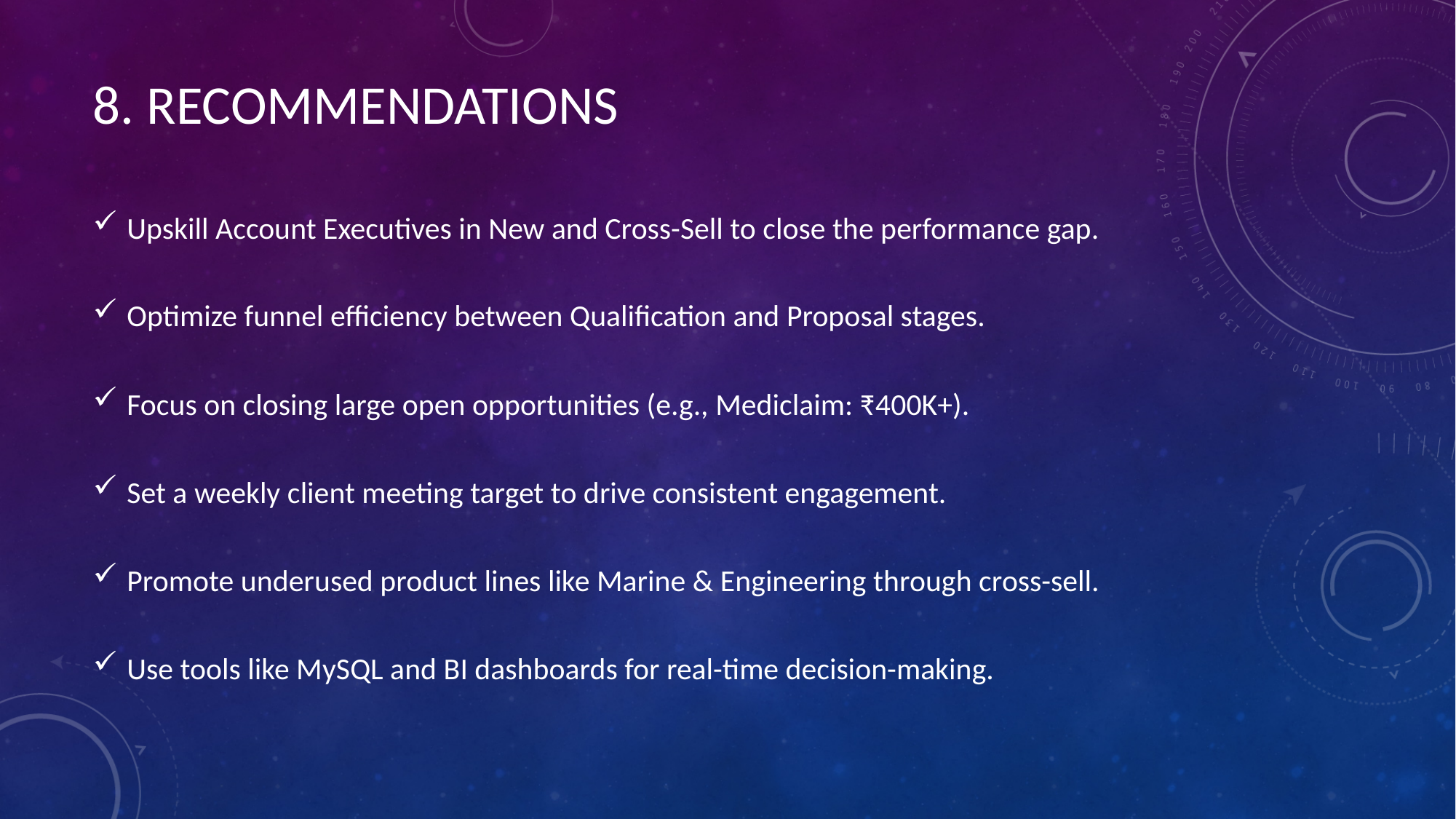

# 8. RECOMMENDATIONS
Upskill Account Executives in New and Cross-Sell to close the performance gap.
Optimize funnel efficiency between Qualification and Proposal stages.
Focus on closing large open opportunities (e.g., Mediclaim: ₹400K+).
Set a weekly client meeting target to drive consistent engagement.
Promote underused product lines like Marine & Engineering through cross-sell.
Use tools like MySQL and BI dashboards for real-time decision-making.